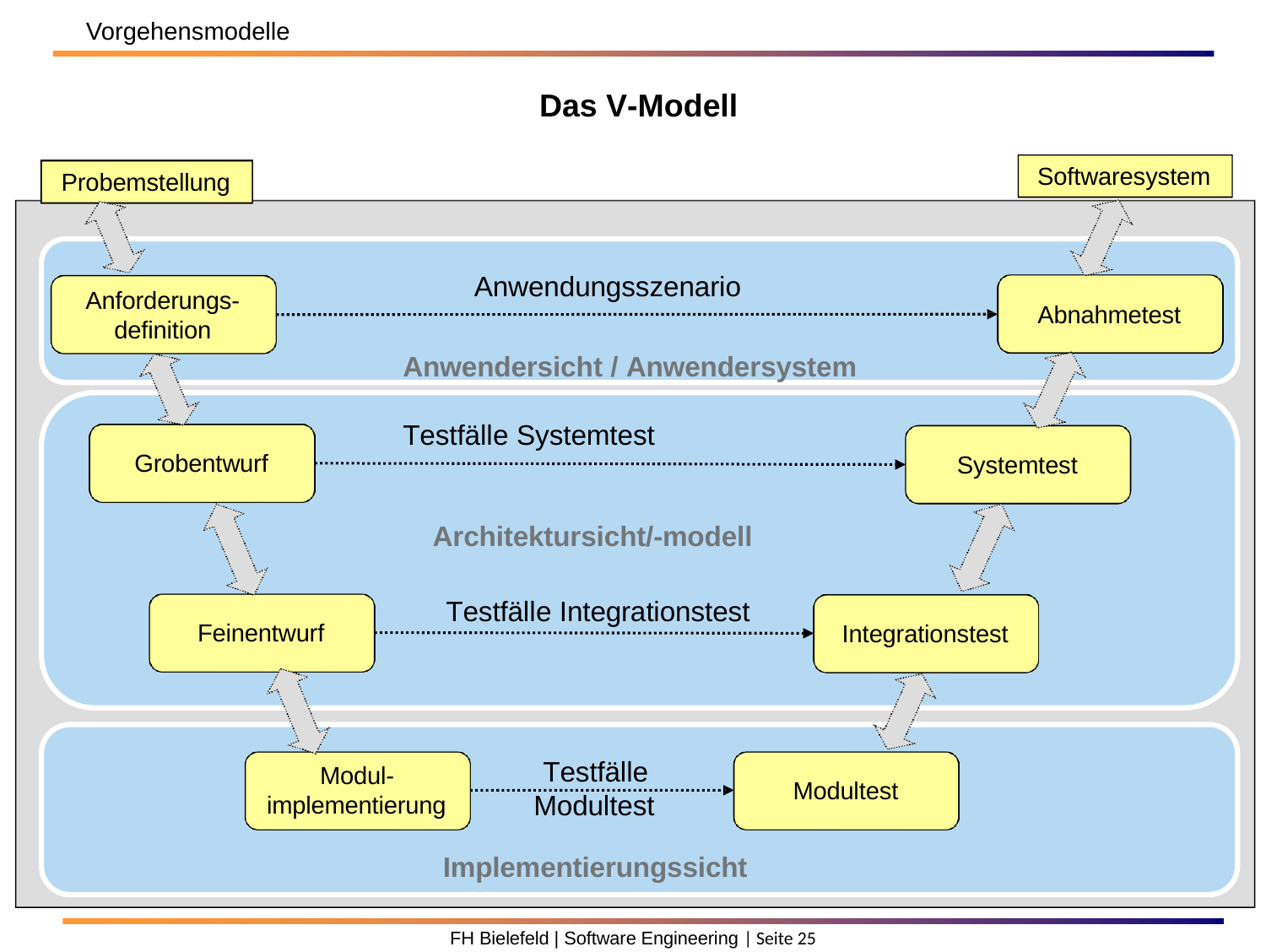

Vorgehensmodelle

Das V-Modell

Probemstellung

Softwaresystem

Anwendungsszenario
Anforderungs- definition
Abnahmetest

Anwendersicht / Anwendersystem

Testfälle Systemtest

Grobentwurf
Systemtest

Architektursicht/-modell
Testfälle Integrationstest
Feinentwurf
Integrationstest

Testfälle Modultest
Modul- implementierung
Modultest

Implementierungssicht